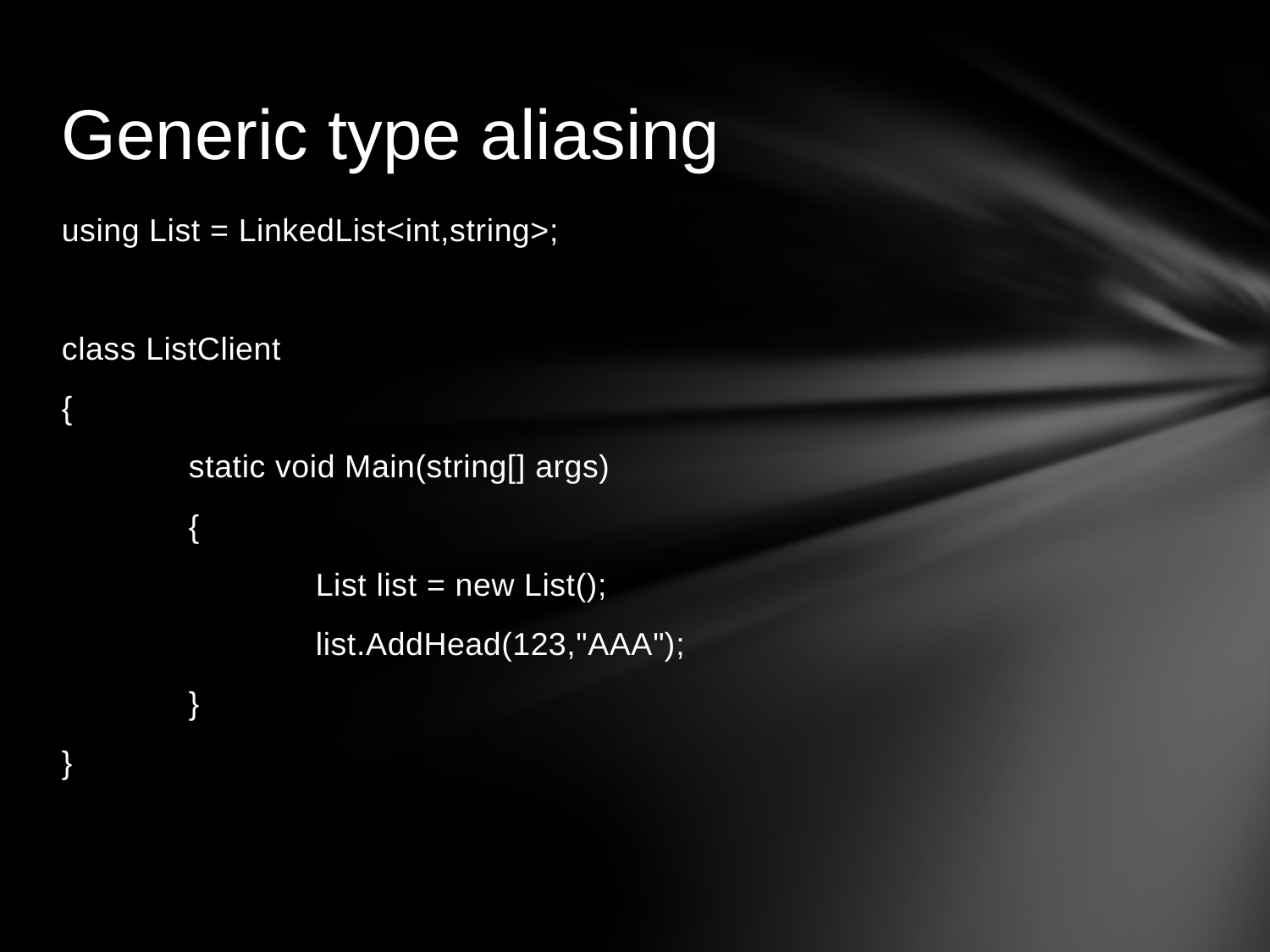

# Generic type aliasing
using List = LinkedList<int,string>;

class ListClient
{
	static void Main(string[] args)
	{
		List list = new List();
		list.AddHead(123,"AAA");
	}
}